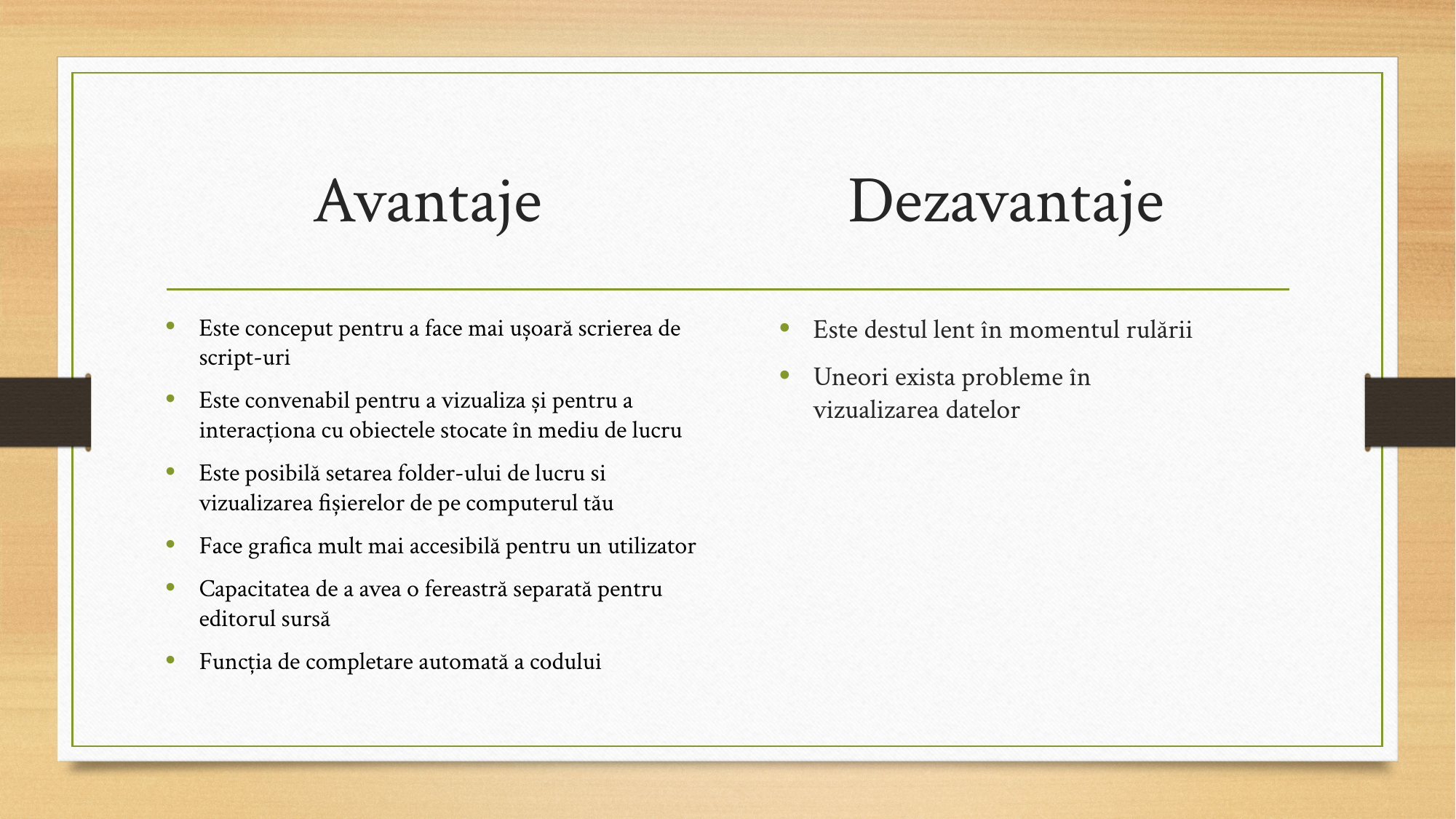

# Avantaje
Dezavantaje
Este conceput pentru a face mai ușoară scrierea de script-uri
Este convenabil pentru a vizualiza și pentru a interacționa cu obiectele stocate în mediu de lucru
Este posibilă setarea folder-ului de lucru si vizualizarea fișierelor de pe computerul tău
Face grafica mult mai accesibilă pentru un utilizator
Capacitatea de a avea o fereastră separată pentru editorul sursă
Funcția de completare automată a codului
Este destul lent în momentul rulării
Uneori exista probleme în vizualizarea datelor